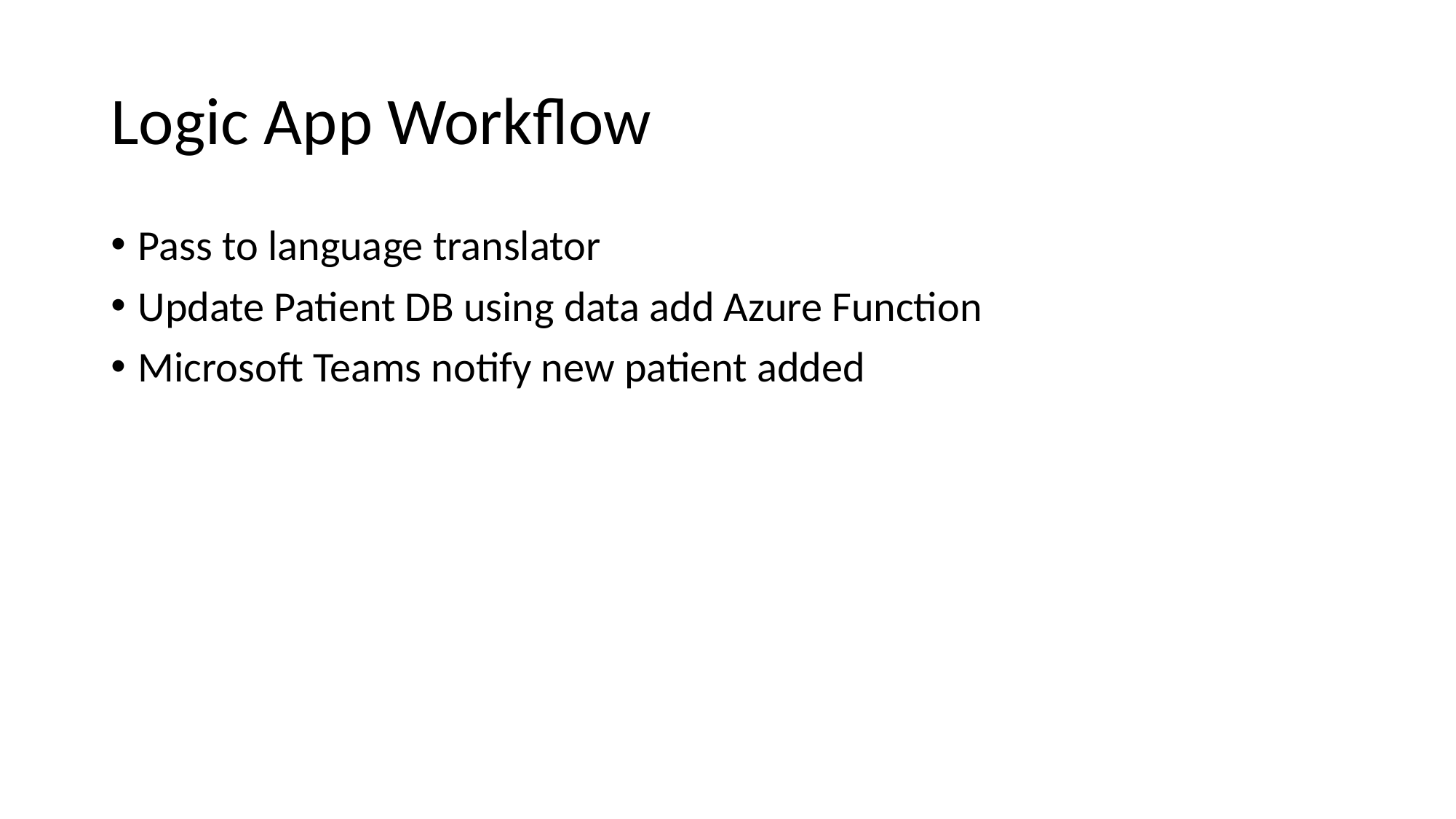

# Logic App Workflow
Pass to language translator
Update Patient DB using data add Azure Function
Microsoft Teams notify new patient added